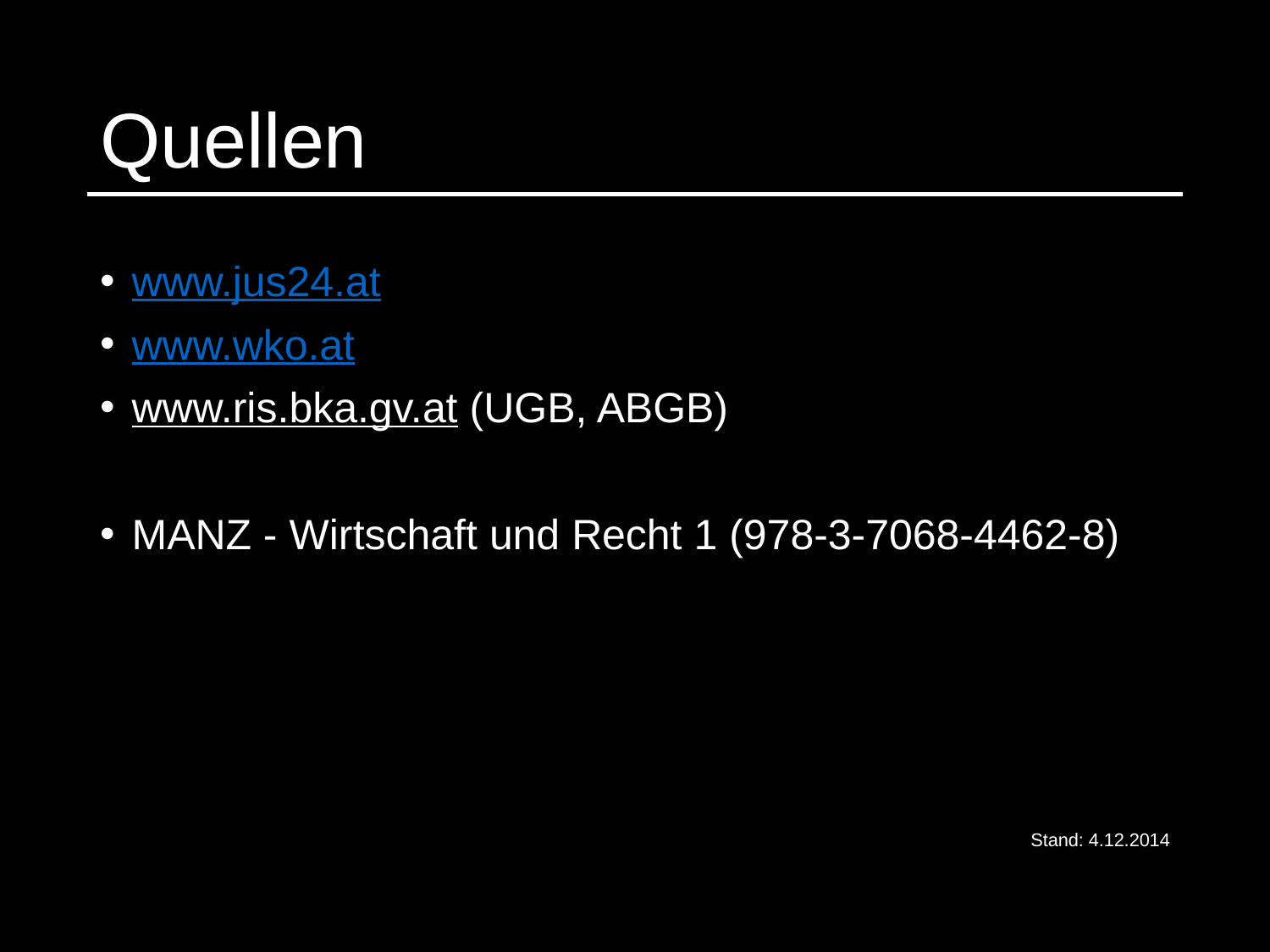

# Quellen
www.jus24.at
www.wko.at
www.ris.bka.gv.at (UGB, ABGB)

MANZ - Wirtschaft und Recht 1 (978-3-7068-4462-8)

Stand: 4.12.2014